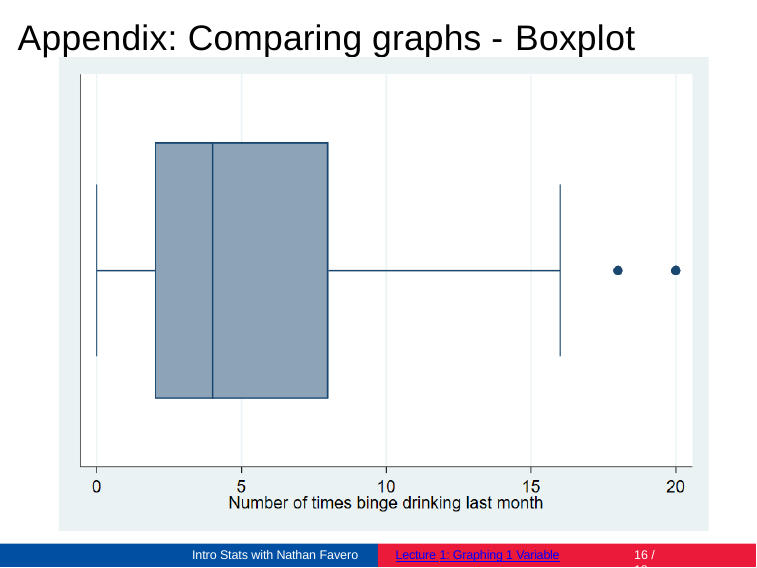

Appendix: Comparing graphs - Boxplot

Intro Stats with Nathan Favero
Lecture 1: Graphing 1 Variable
16 / 18